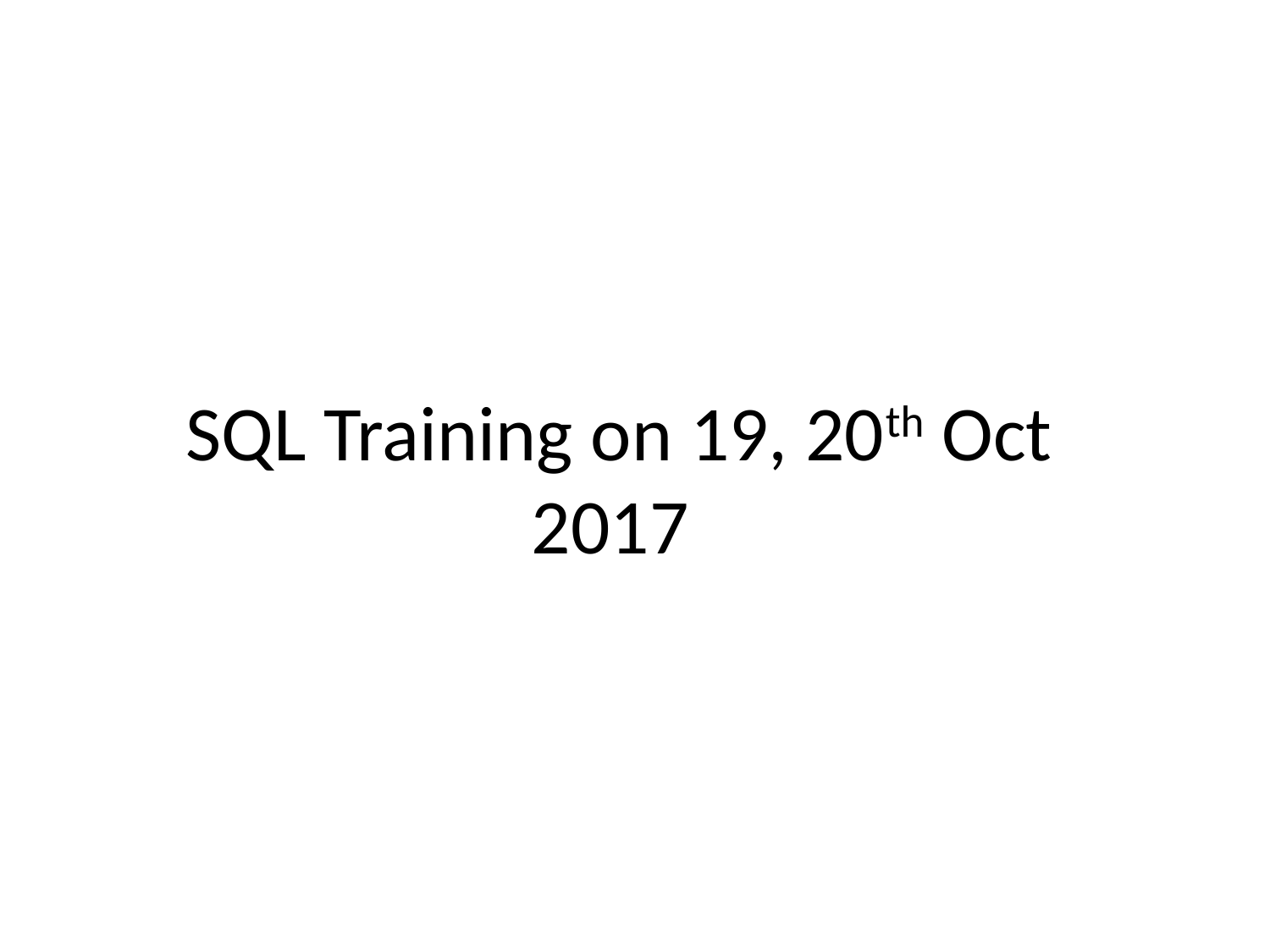

# SQL Training on 19, 20th Oct 2017